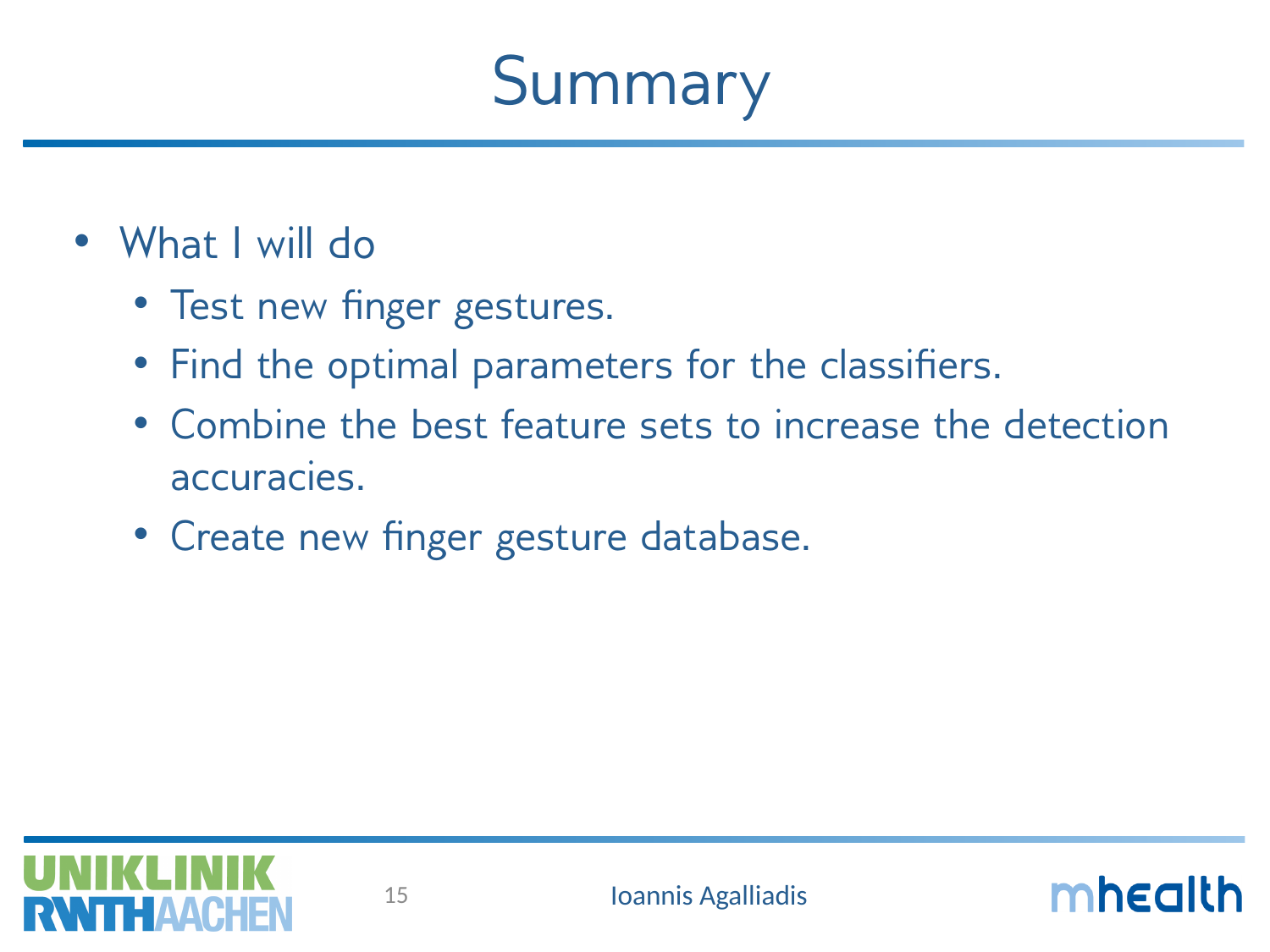

# Summary
What I will do
Test new finger gestures.
Find the optimal parameters for the classifiers.
Combine the best feature sets to increase the detection accuracies.
Create new finger gesture database.
15
Ioannis Agalliadis